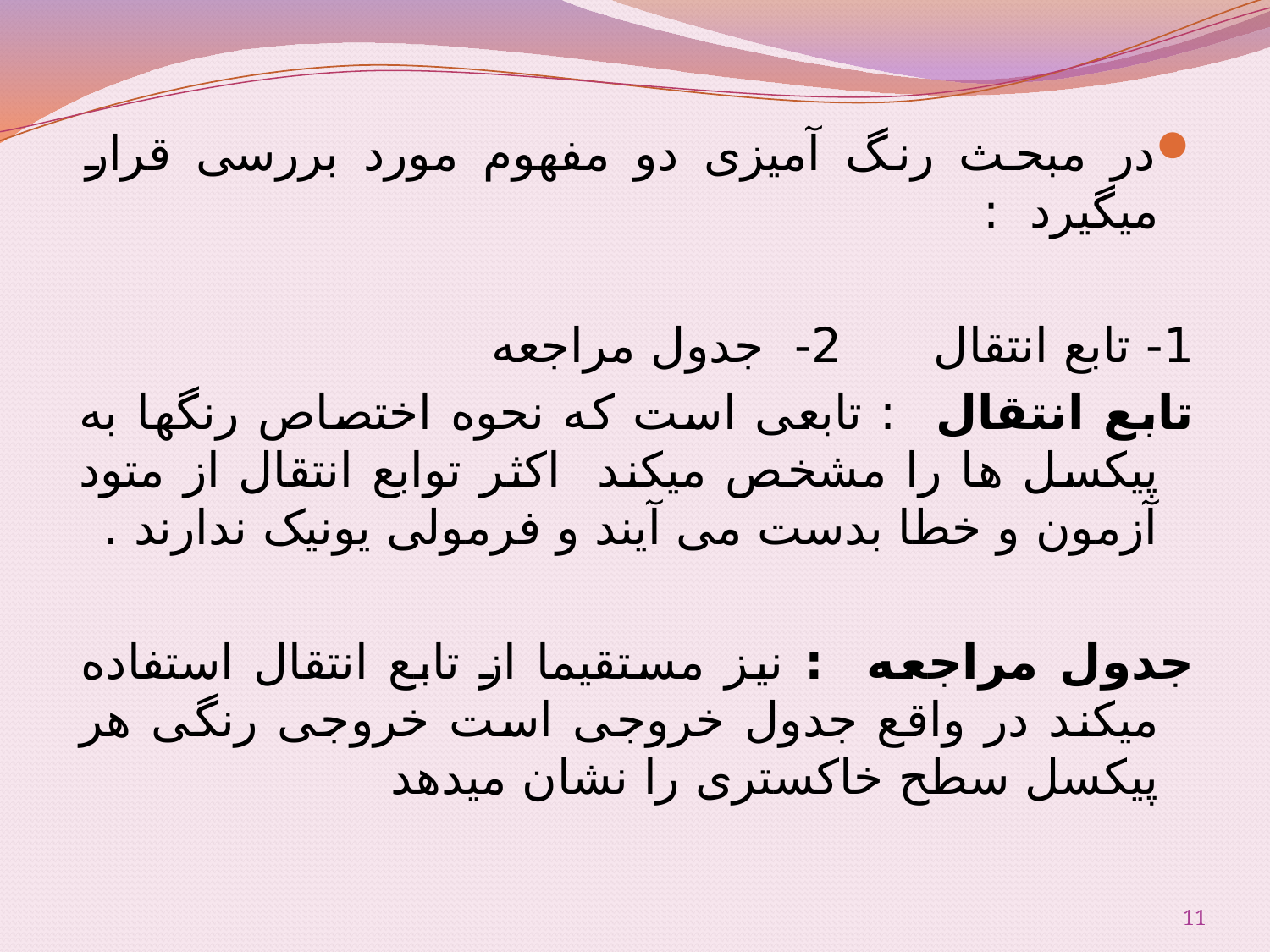

در مبحث رنگ آمیزی دو مفهوم مورد بررسی قرار میگیرد  :

1- تابع انتقال      2-  جدول مراجعه
تابع انتقال  : تابعی است که نحوه اختصاص رنگها به پیکسل ها را مشخص میکند  اکثر توابع انتقال از متود آزمون و خطا بدست می آیند و فرمولی یونیک ندارند .

جدول مراجعه  : نیز مستقیما از تابع انتقال استفاده میکند در واقع جدول خروجی است خروجی رنگی هر پیکسل سطح خاکستری را نشان میدهد

11